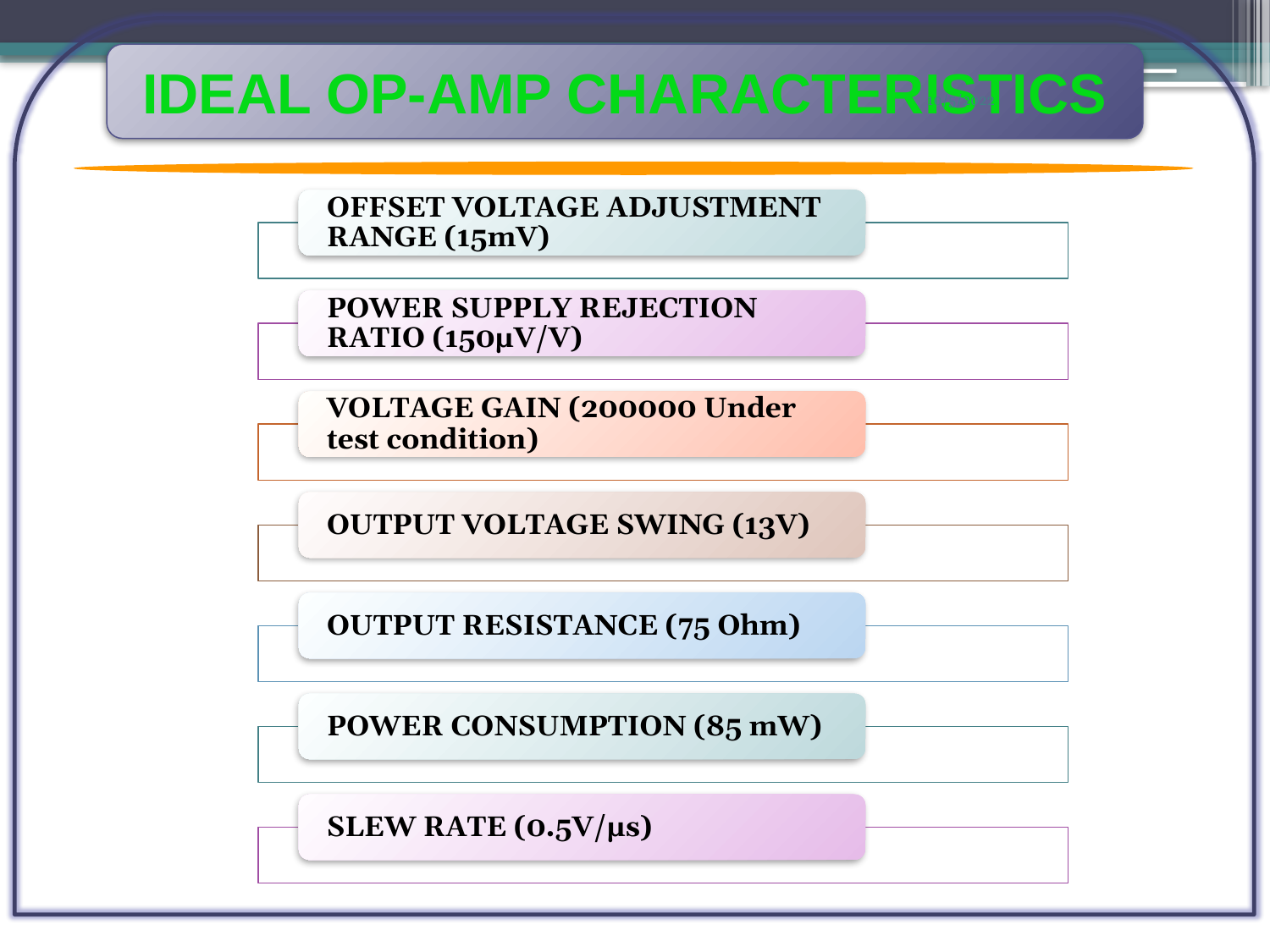

IDEAL OP-AMP CHARACTERISTICS
10/5/2022

OFFSET VOLTAGE ADJUSTMENT RANGE (15mV)
POWER SUPPLY REJECTION RATIO (150µV/V)
VOLTAGE GAIN (200000 Under test condition)
OUTPUT VOLTAGE SWING (13V)
OUTPUT RESISTANCE (75 Ohm)
POWER CONSUMPTION (85 mW)
SLEW RATE (0.5V/µs)